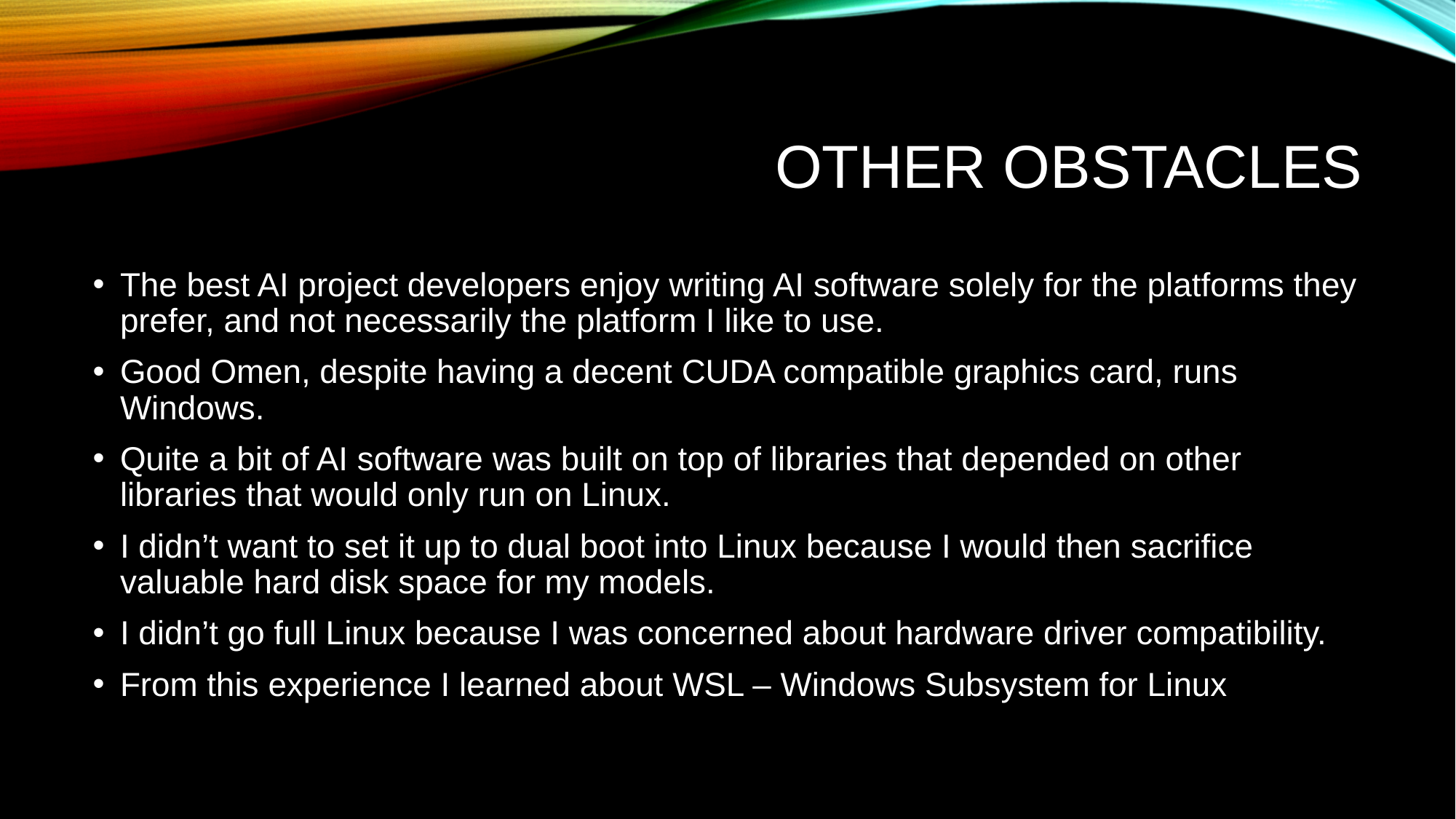

# Other Obstacles
The best AI project developers enjoy writing AI software solely for the platforms they prefer, and not necessarily the platform I like to use.
Good Omen, despite having a decent CUDA compatible graphics card, runs Windows.
Quite a bit of AI software was built on top of libraries that depended on other libraries that would only run on Linux.
I didn’t want to set it up to dual boot into Linux because I would then sacrifice valuable hard disk space for my models.
I didn’t go full Linux because I was concerned about hardware driver compatibility.
From this experience I learned about WSL – Windows Subsystem for Linux